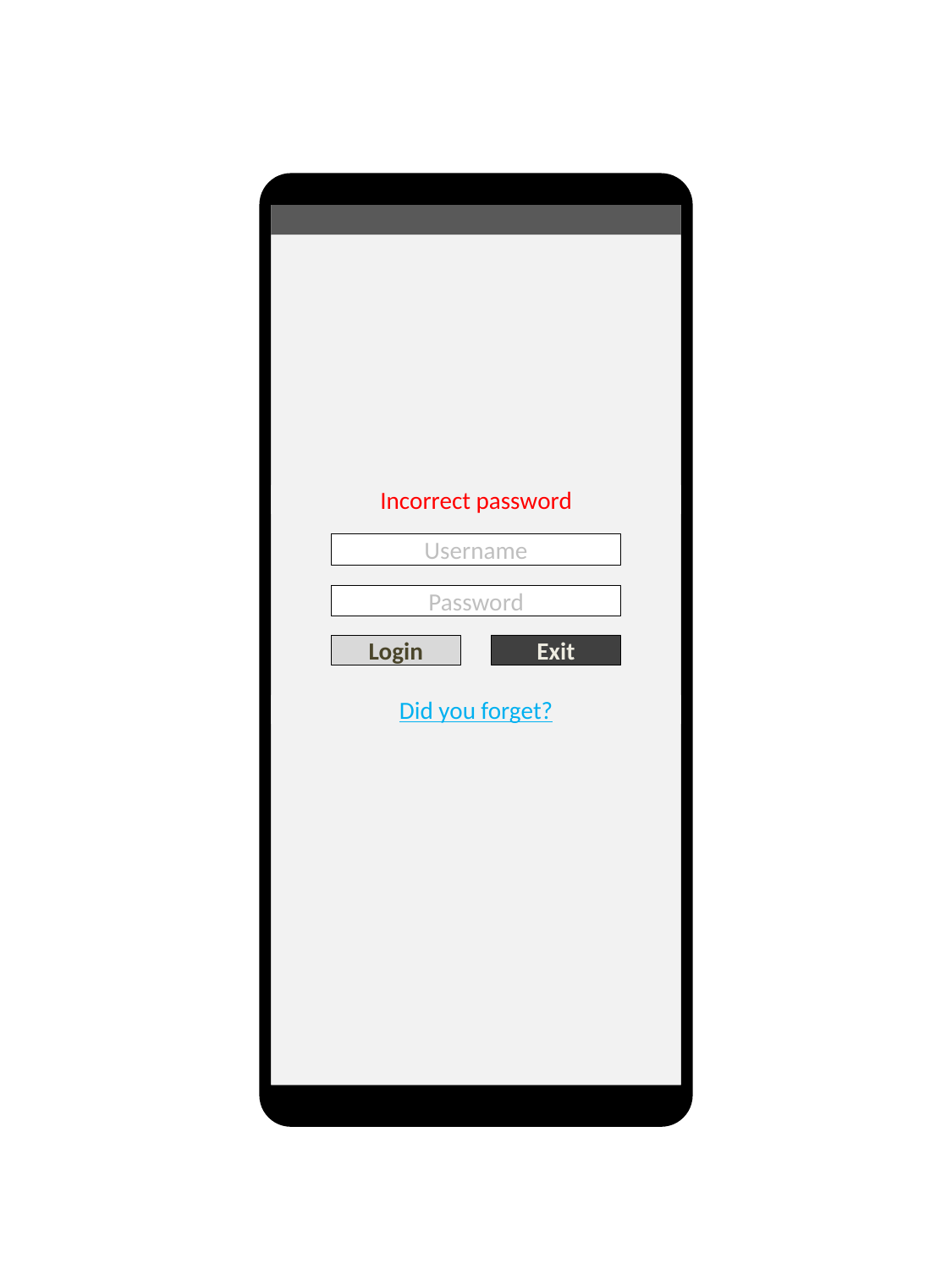

Username
Password
Login
Exit
Incorrect password
Did you forget?